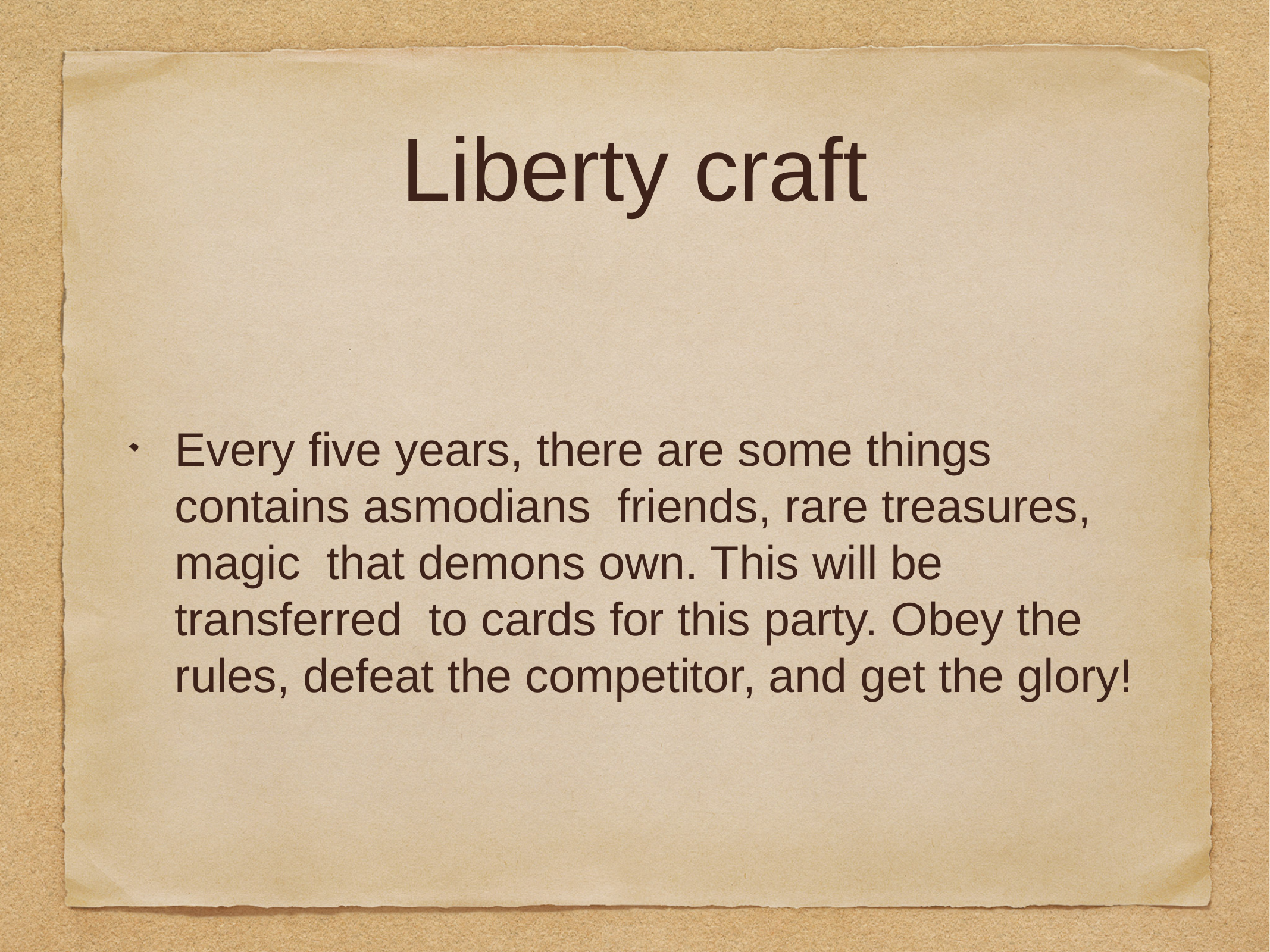

# Liberty craft
Every five years, there are some things contains asmodians  friends, rare treasures, magic  that demons own. This will be transferred  to cards for this party. Obey the rules, defeat the competitor, and get the glory!